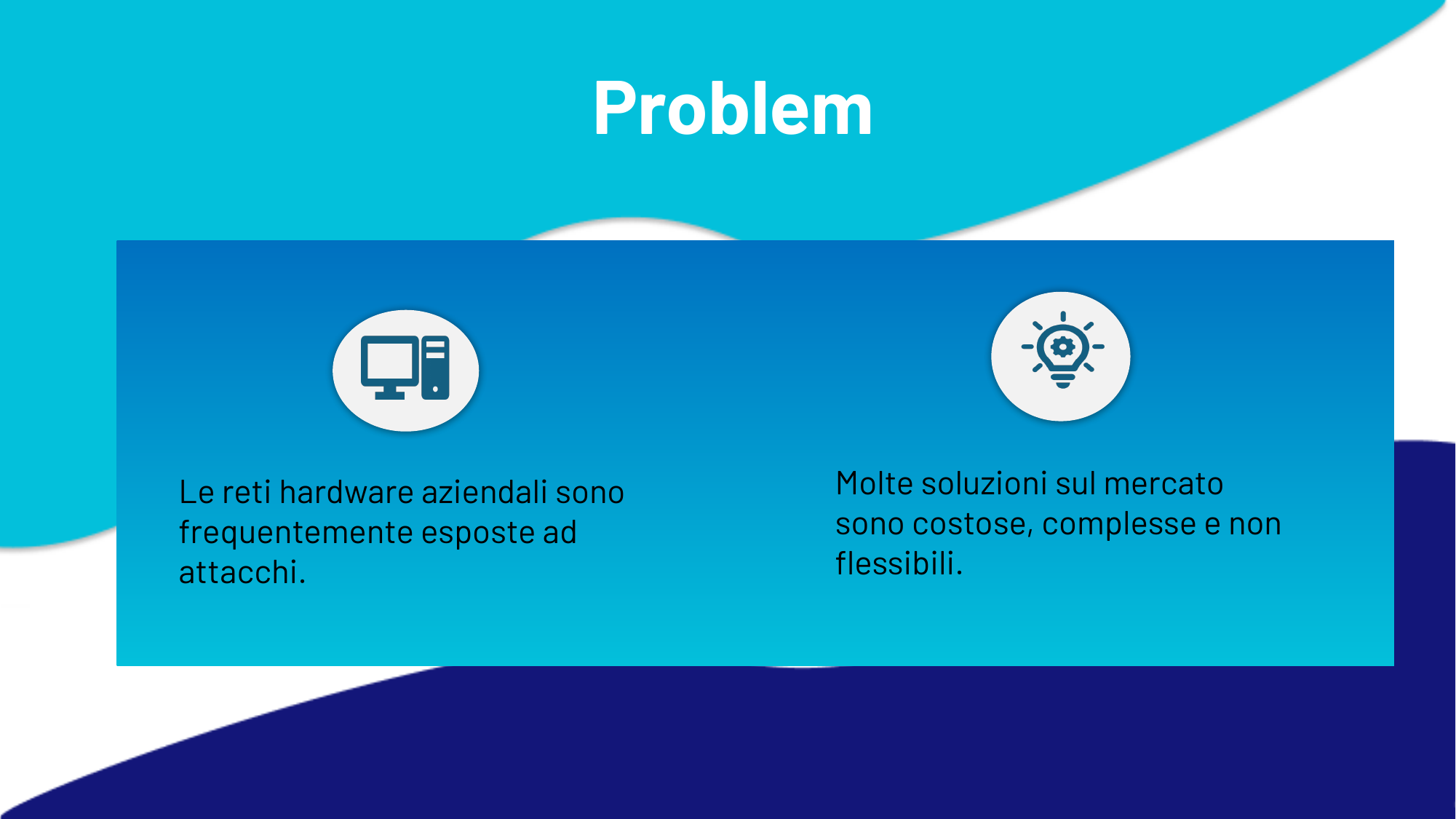

Problem
Le reti hardware aziendali sono frequentemente esposte ad attacchi.
Molte soluzioni sul mercato sono costose, complesse e non flessibili.